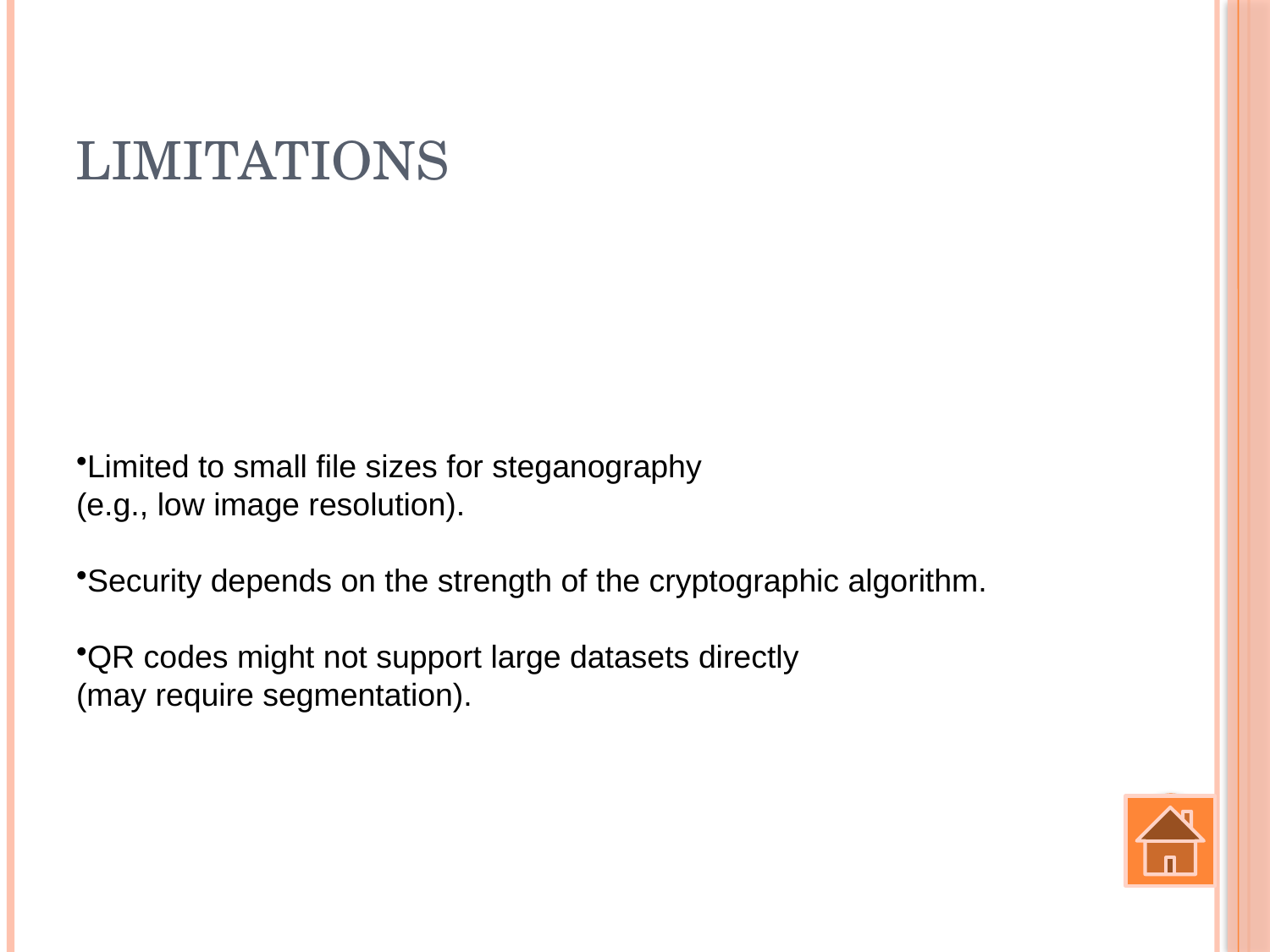

# Limitations

Limited to small file sizes for steganography
(e.g., low image resolution).

Security depends on the strength of the cryptographic algorithm.

QR codes might not support large datasets directly
(may require segmentation).